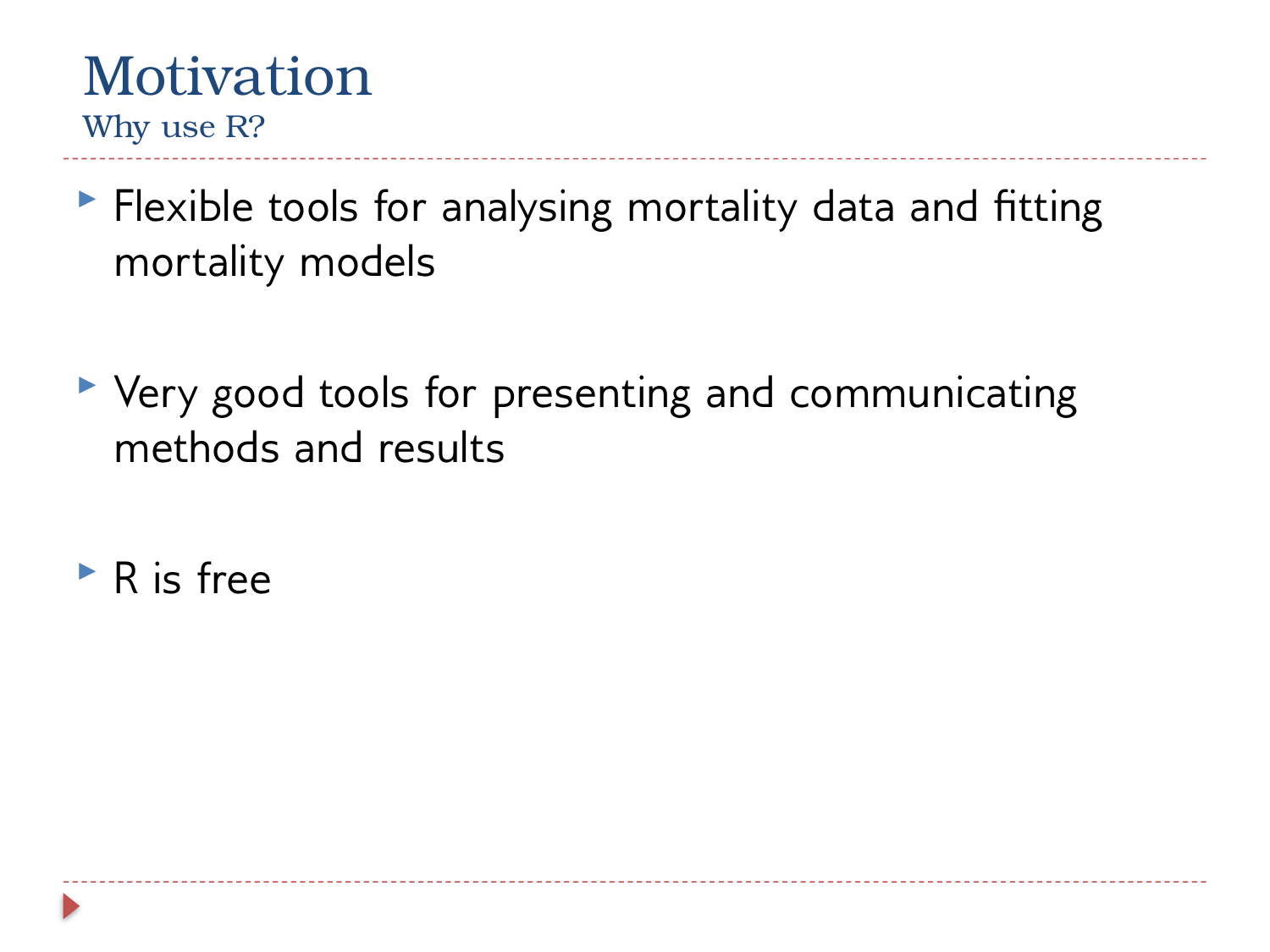

# Motivation Why use R?
Flexible tools for analysing mortality data and fitting mortality models

Very good tools for presenting and communicating methods and results

R is free